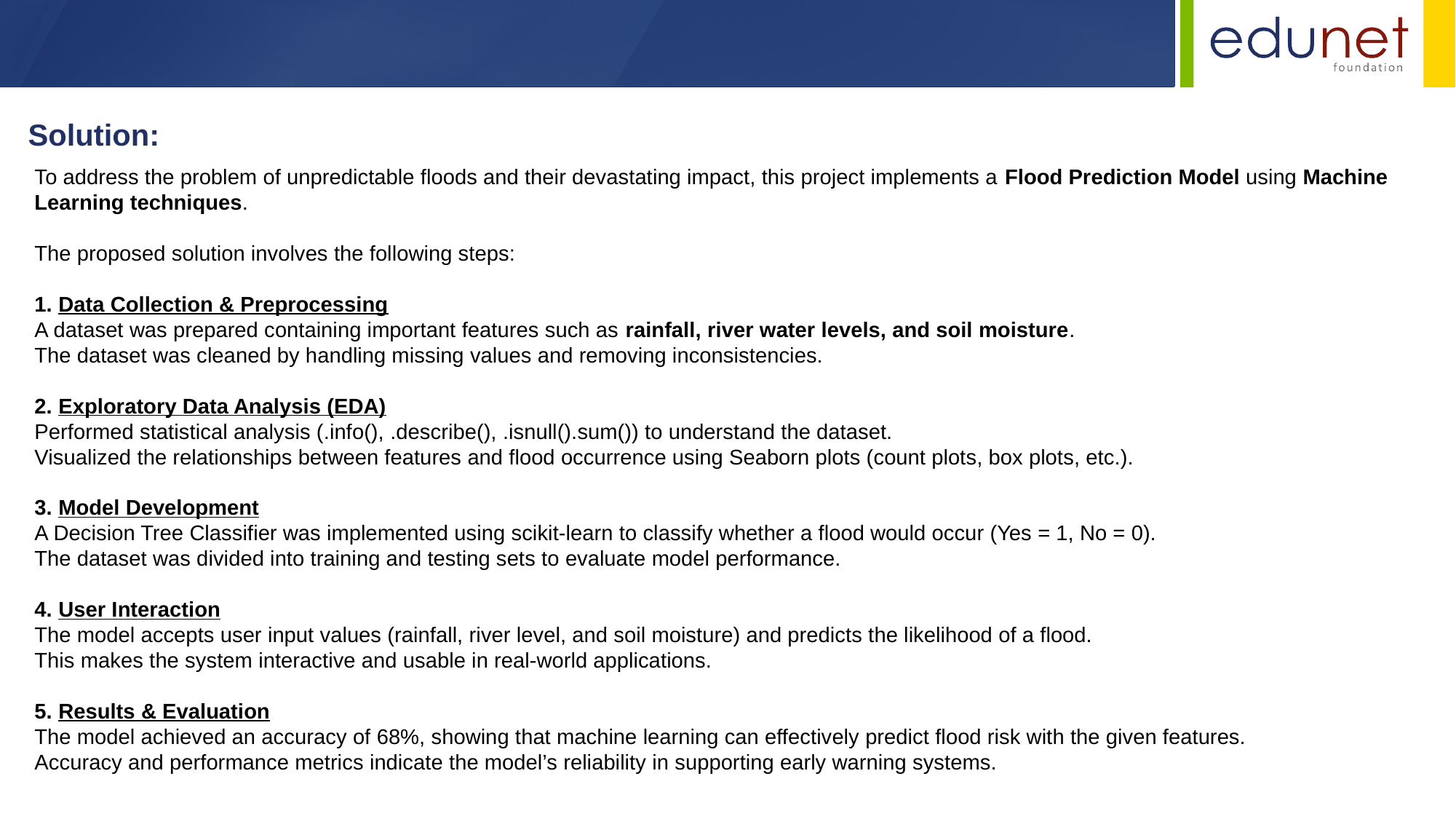

Solution:
To address the problem of unpredictable floods and their devastating impact, this project implements a Flood Prediction Model using Machine Learning techniques.
The proposed solution involves the following steps:
1. Data Collection & Preprocessing
A dataset was prepared containing important features such as rainfall, river water levels, and soil moisture.
The dataset was cleaned by handling missing values and removing inconsistencies.
2. Exploratory Data Analysis (EDA)
Performed statistical analysis (.info(), .describe(), .isnull().sum()) to understand the dataset.
Visualized the relationships between features and flood occurrence using Seaborn plots (count plots, box plots, etc.).
3. Model Development
A Decision Tree Classifier was implemented using scikit-learn to classify whether a flood would occur (Yes = 1, No = 0).
The dataset was divided into training and testing sets to evaluate model performance.
4. User Interaction
The model accepts user input values (rainfall, river level, and soil moisture) and predicts the likelihood of a flood.
This makes the system interactive and usable in real-world applications.
5. Results & Evaluation
The model achieved an accuracy of 68%, showing that machine learning can effectively predict flood risk with the given features.
Accuracy and performance metrics indicate the model’s reliability in supporting early warning systems.